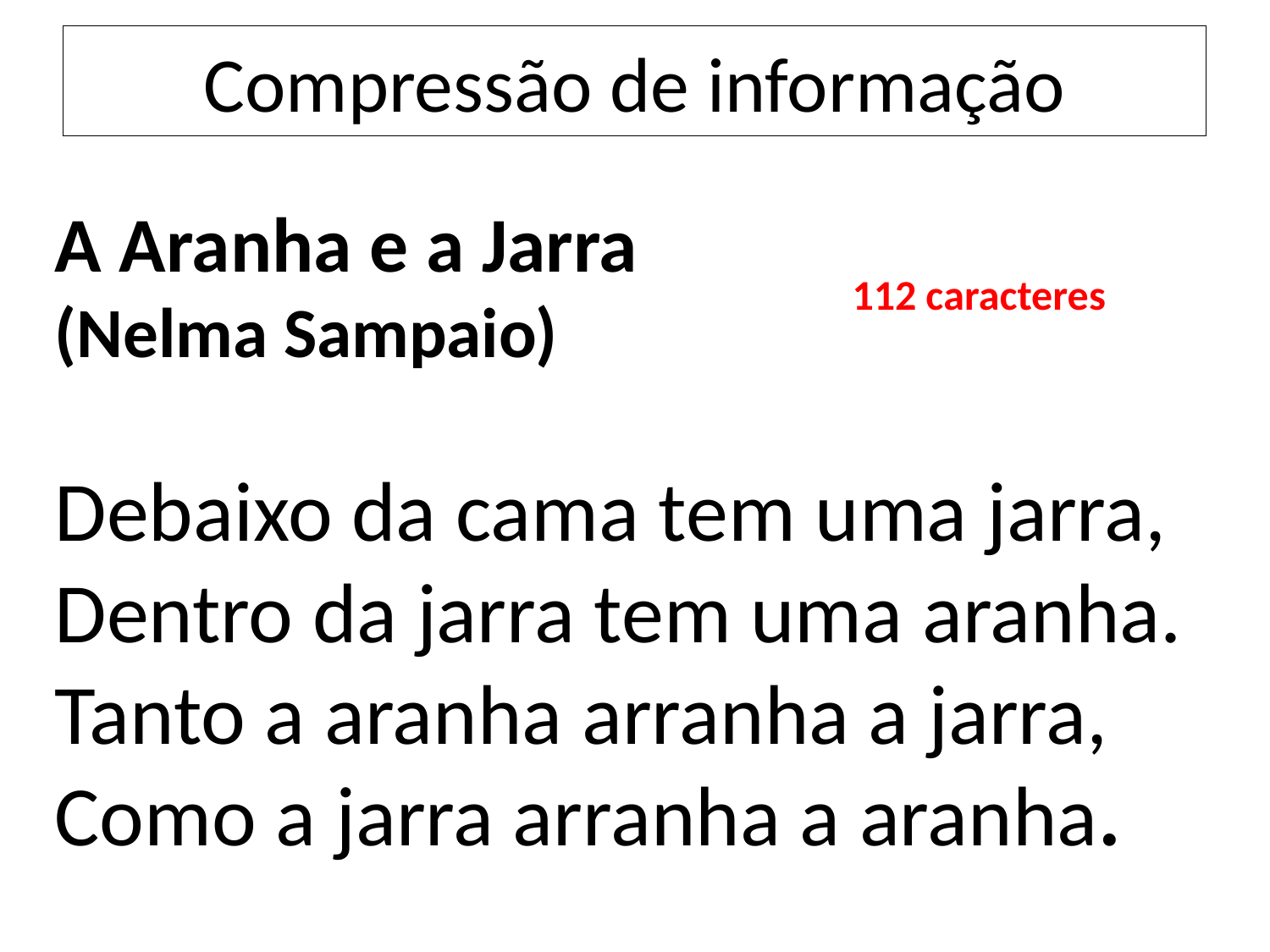

Compressão de informação
A Aranha e a Jarra
(Nelma Sampaio)

Debaixo da cama tem uma jarra,
Dentro da jarra tem uma aranha.
Tanto a aranha arranha a jarra,
Como a jarra arranha a aranha.
112 caracteres